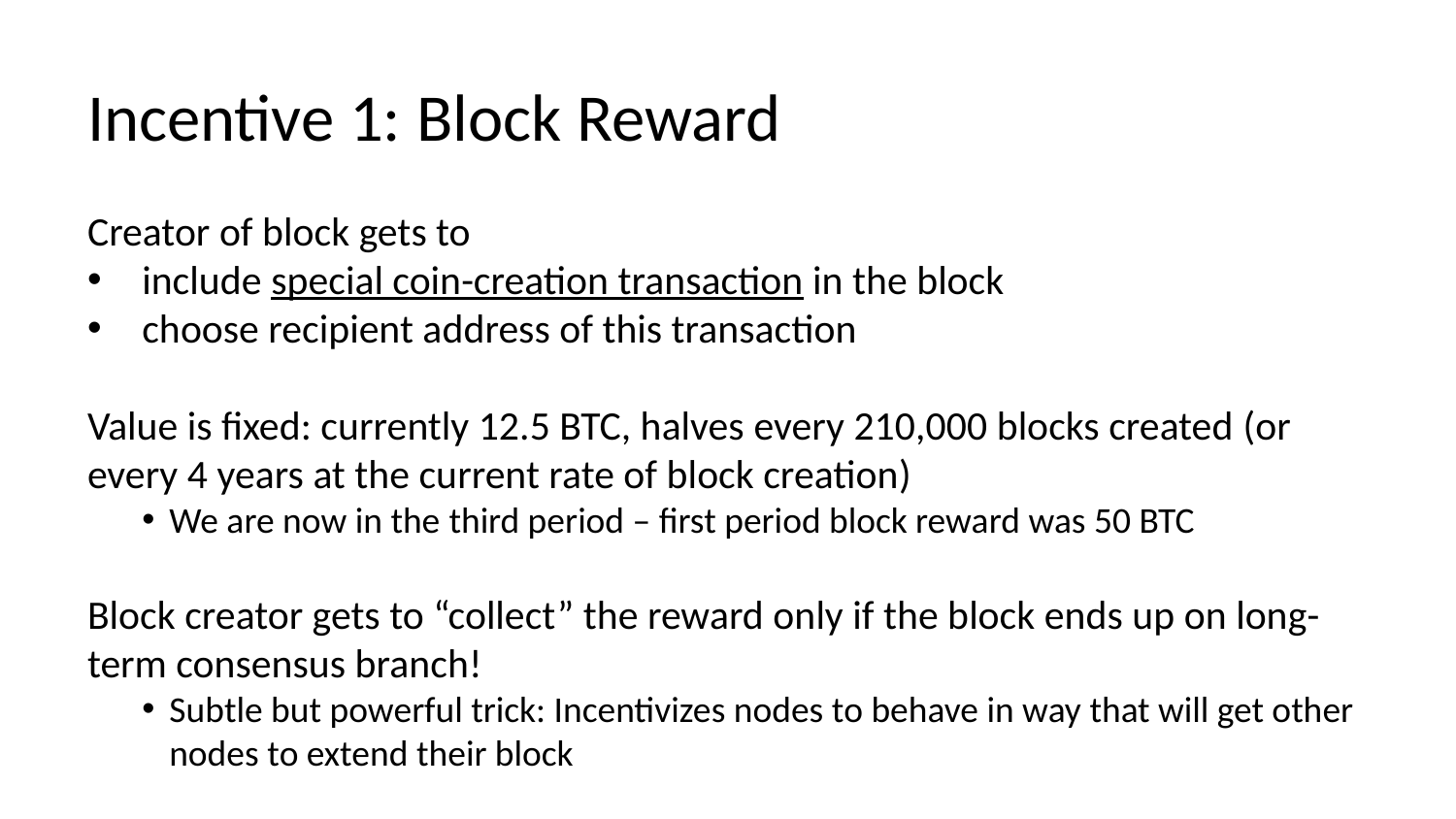

# Incentive 1: Block Reward
Creator of block gets to
include special coin-creation transaction in the block
choose recipient address of this transaction

Value is fixed: currently 12.5 BTC, halves every 210,000 blocks created (or every 4 years at the current rate of block creation)
We are now in the third period – first period block reward was 50 BTC

Block creator gets to “collect” the reward only if the block ends up on long-term consensus branch!
Subtle but powerful trick: Incentivizes nodes to behave in way that will get other nodes to extend their block